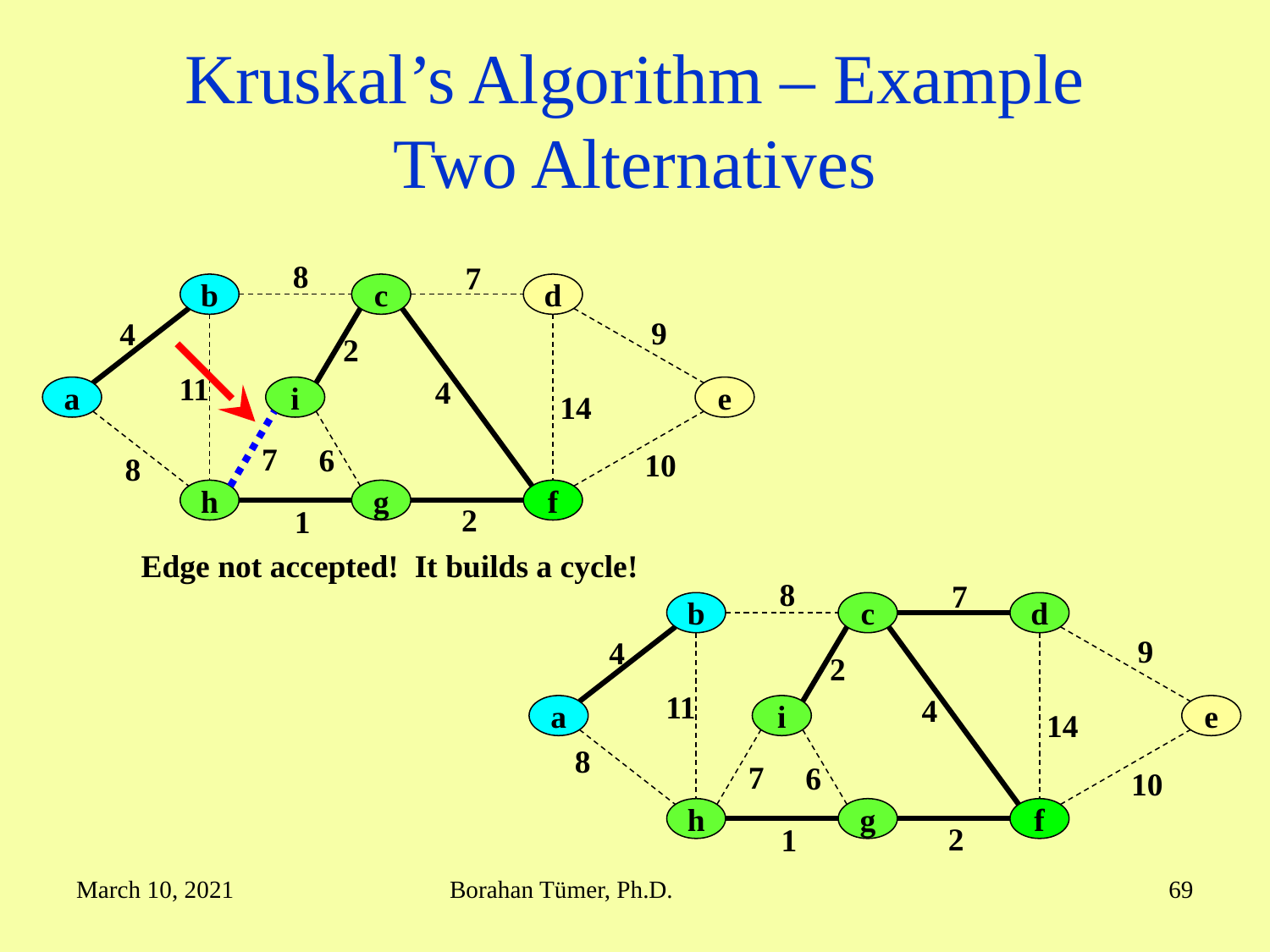

# Kruskal’s Algorithm – Example Two Alternatives
8
7
b
c
d
9
4
2

11
4
a
i
e
14
7
6
10
8
h
g
f
2
1
Edge not accepted!  It builds a cycle!
8
7
b
c
d
9
4
2
11
4
a
i
e
14
8
7
6
10
h
g
f
2
1
March 10, 2021
Borahan Tümer, Ph.D.
69